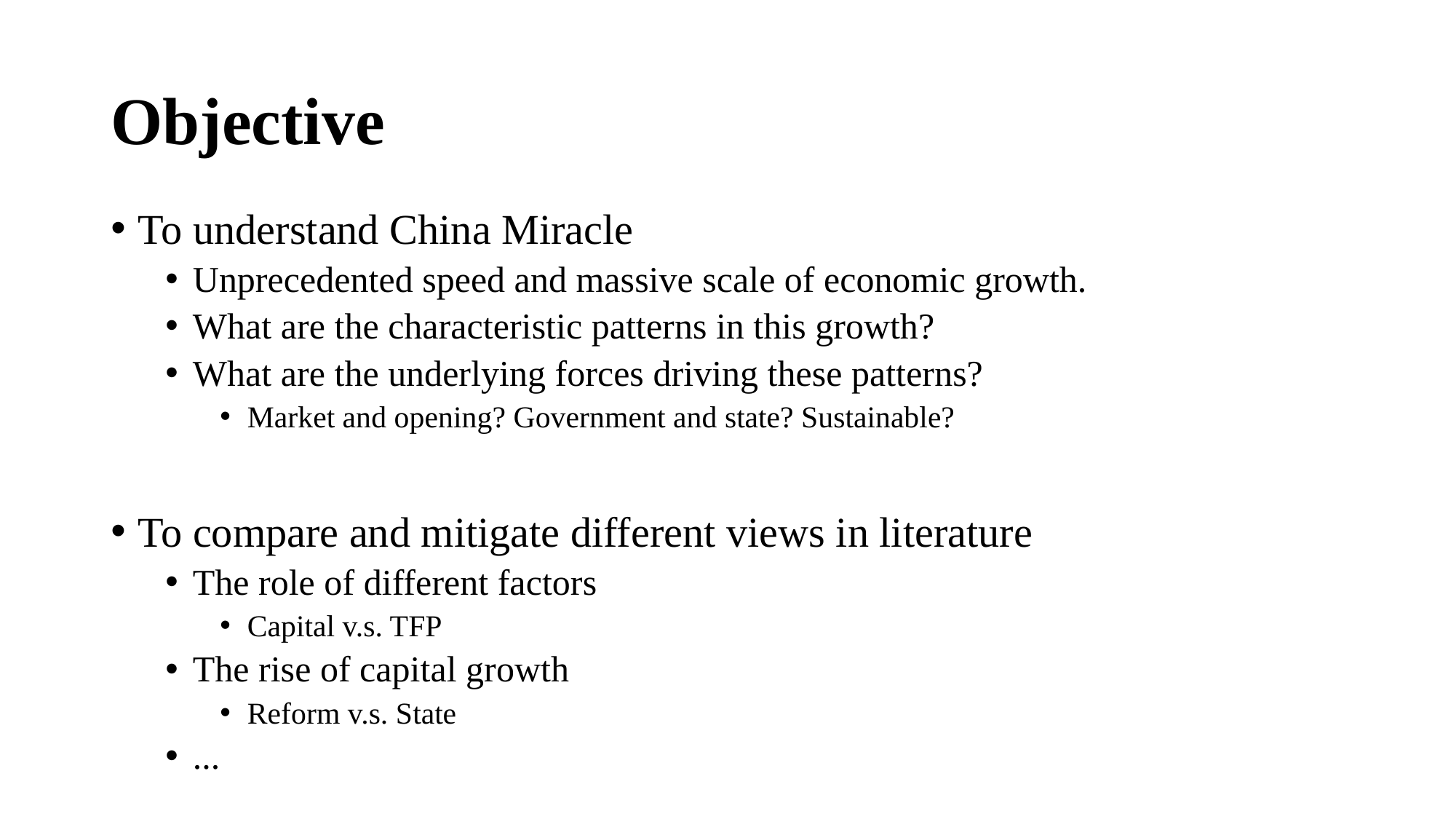

# Objective
To understand China Miracle
Unprecedented speed and massive scale of economic growth.
What are the characteristic patterns in this growth?
What are the underlying forces driving these patterns?
Market and opening? Government and state? Sustainable?

To compare and mitigate different views in literature
The role of different factors
Capital v.s. TFP
The rise of capital growth
Reform v.s. State
...